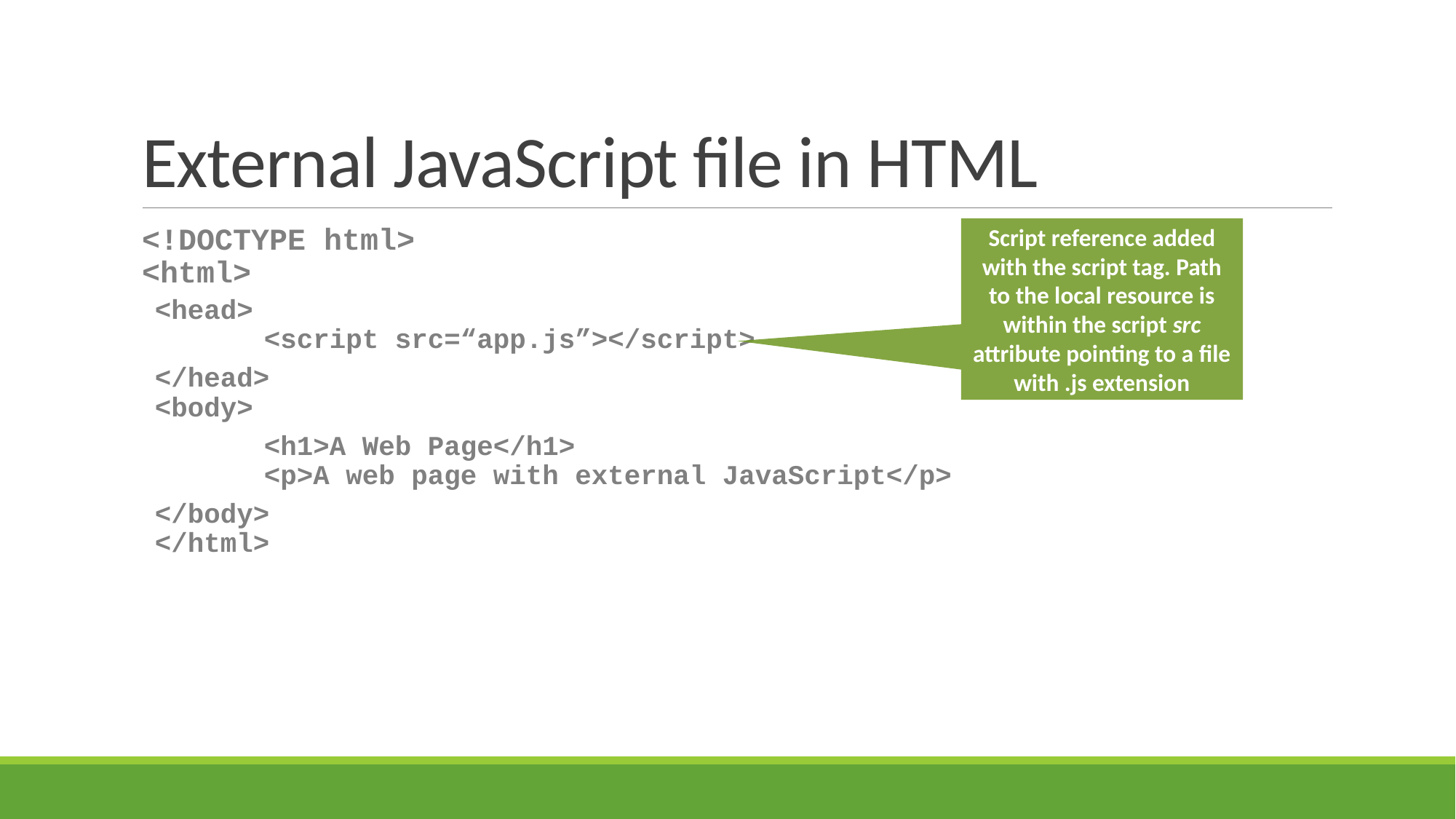

# External JavaScript file in HTML
<!DOCTYPE html>
<html>
<head>
	<script src=“app.js”></script>
</head>
<body>
	<h1>A Web Page</h1>
	<p>A web page with external JavaScript</p>
</body>
</html>

Script reference added with the script tag. Path to the local resource is within the script src attribute pointing to a file with .js extension